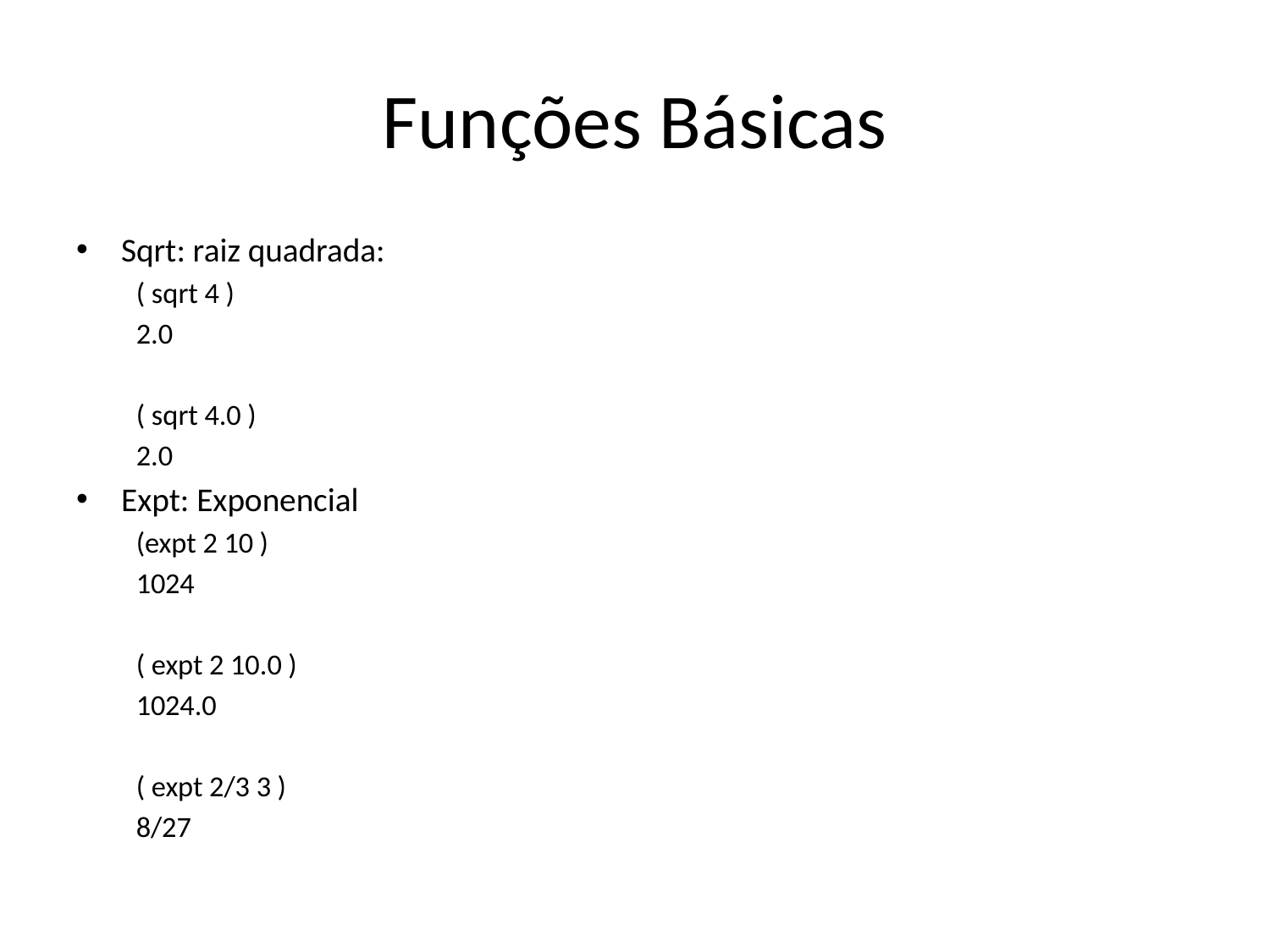

# Funções Básicas
Sqrt: raiz quadrada:
( sqrt 4 )
2.0

( sqrt 4.0 )
2.0
Expt: Exponencial
(expt 2 10 )
1024

( expt 2 10.0 )
1024.0

( expt 2/3 3 )
8/27